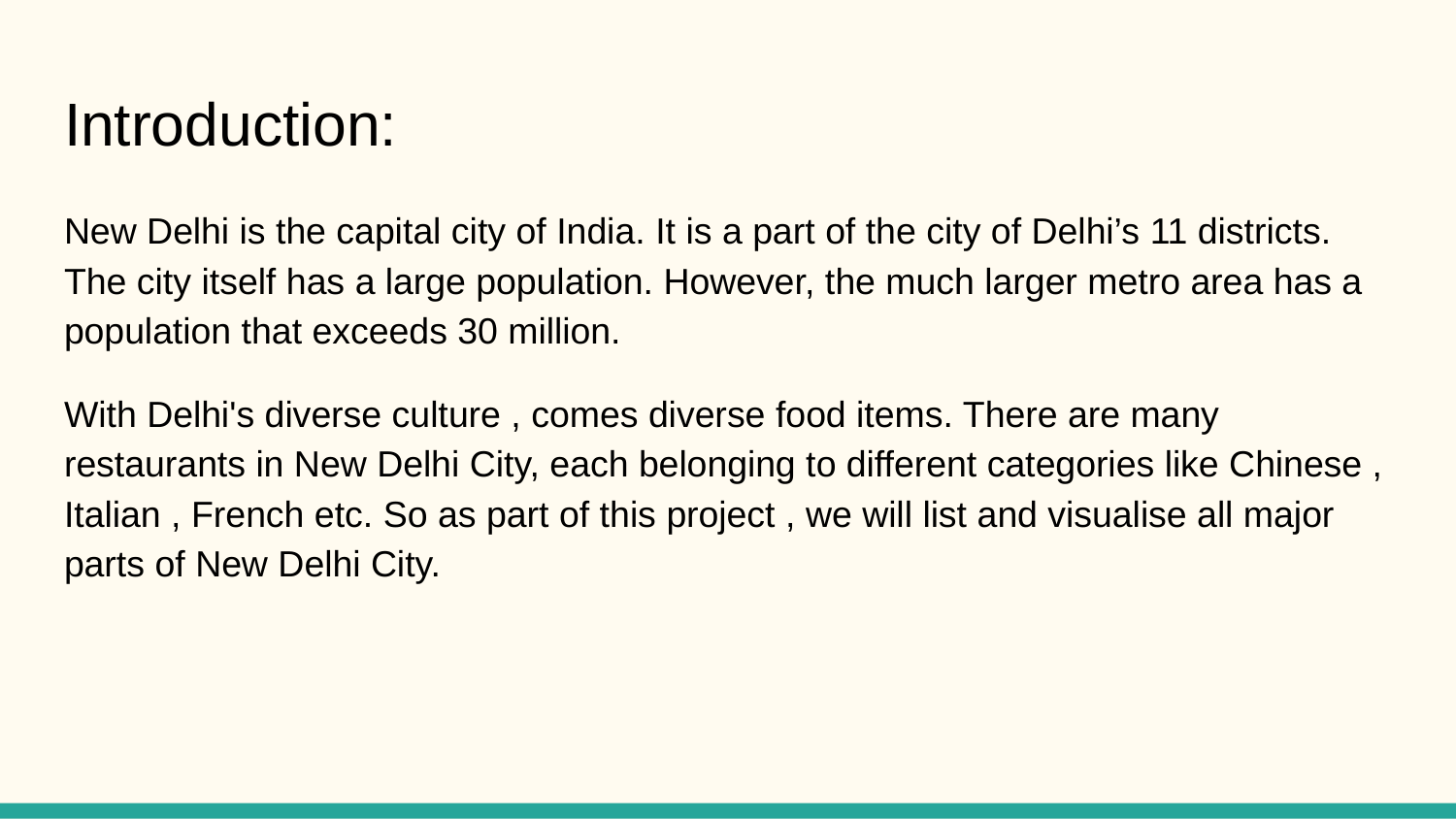

# Introduction:
New Delhi is the capital city of India. It is a part of the city of Delhi’s 11 districts. The city itself has a large population. However, the much larger metro area has a population that exceeds 30 million.
With Delhi's diverse culture , comes diverse food items. There are many restaurants in New Delhi City, each belonging to different categories like Chinese , Italian , French etc. So as part of this project , we will list and visualise all major parts of New Delhi City.